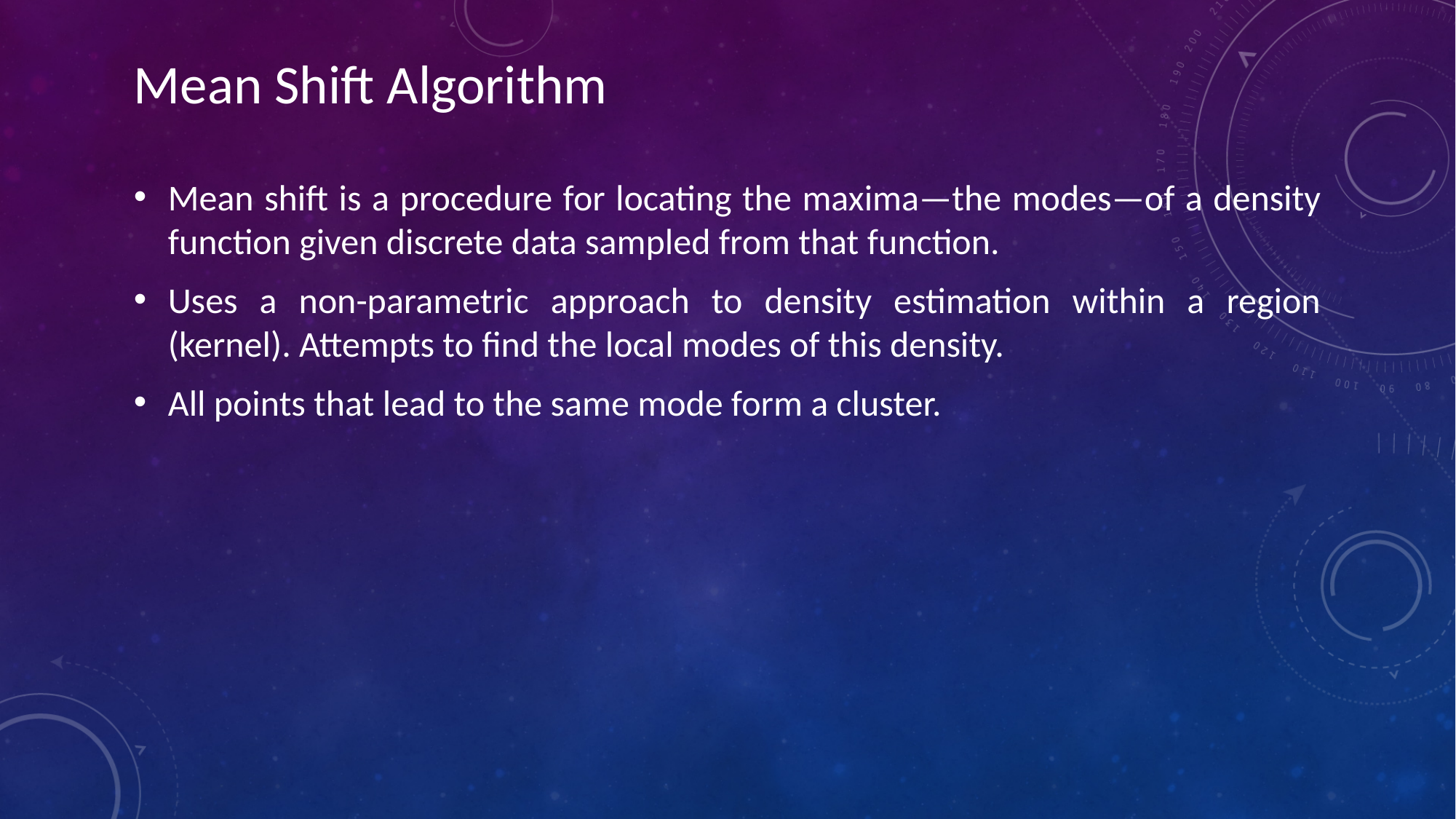

# Mean Shift Algorithm
Mean shift is a procedure for locating the maxima—the modes—of a density function given discrete data sampled from that function.
Uses a non-parametric approach to density estimation within a region (kernel). Attempts to find the local modes of this density.
All points that lead to the same mode form a cluster.